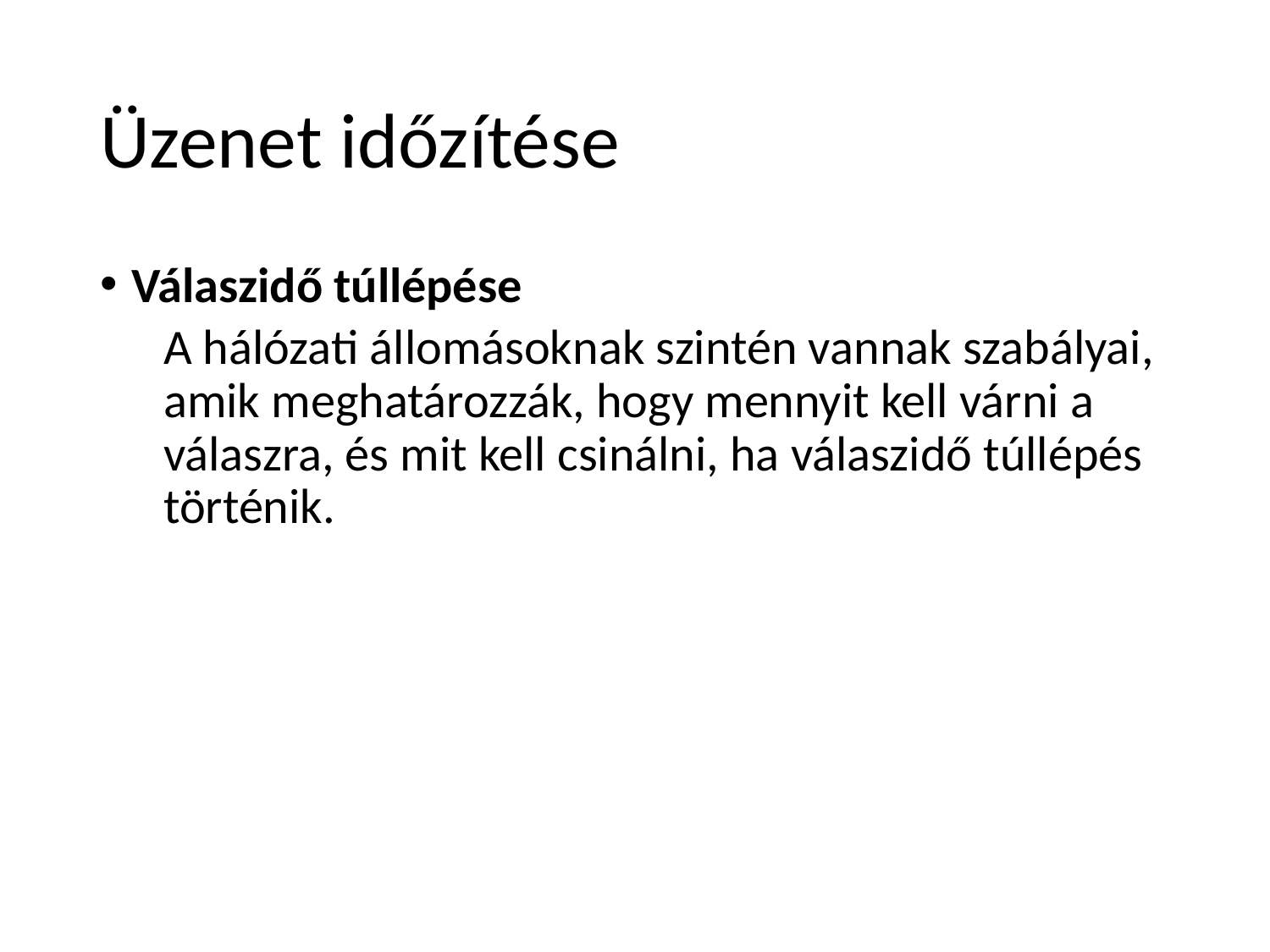

# Üzenet időzítése
Válaszidő túllépése
A hálózati állomásoknak szintén vannak szabályai, amik meghatározzák, hogy mennyit kell várni a válaszra, és mit kell csinálni, ha válaszidő túllépés történik.